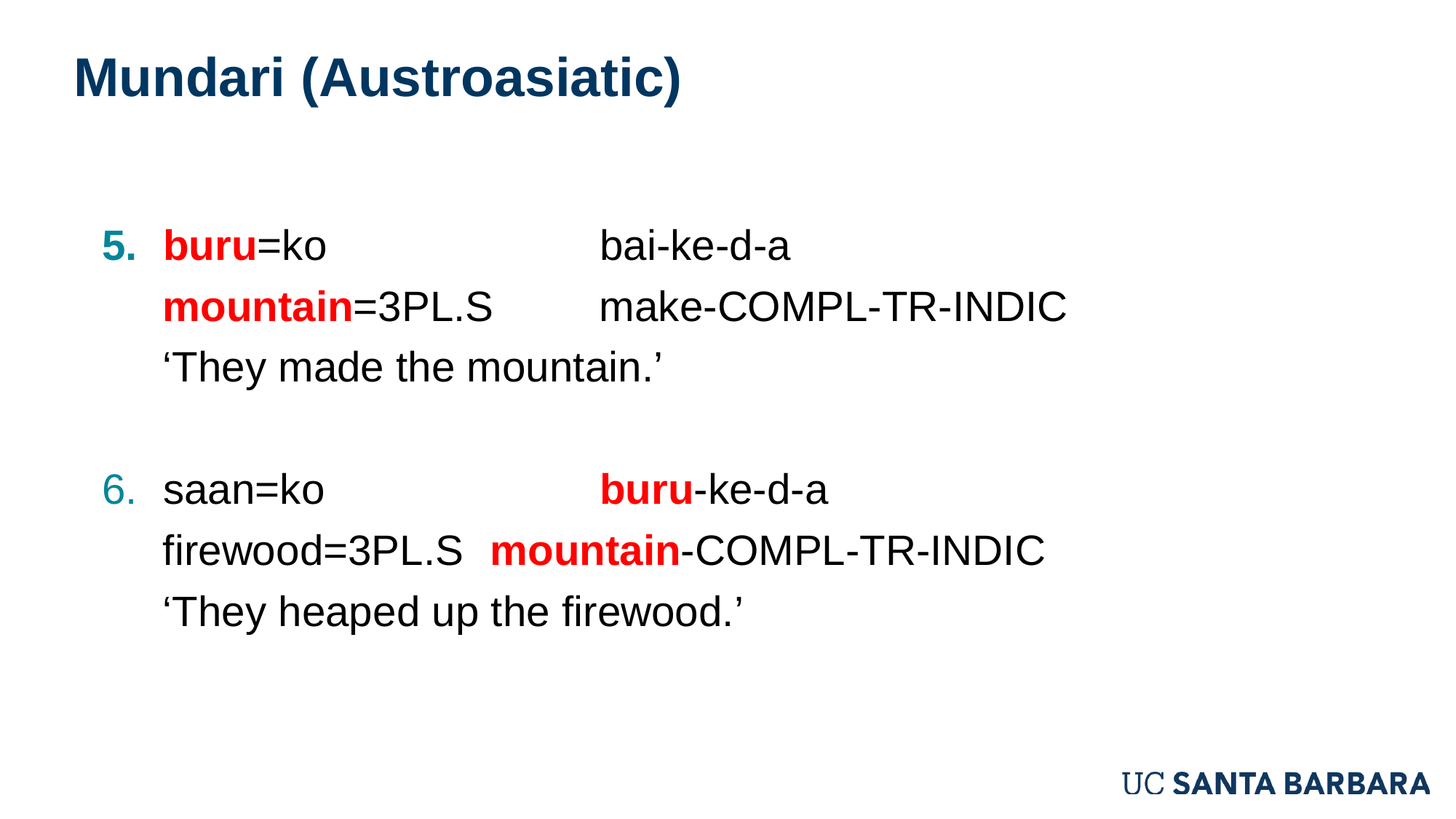

# Mundari (Austroasiatic)
buru=ko	bai-ke-d-a
mountain=3pl.s	make-compl‑tr‑indic
‘They made the mountain.’

saan=ko	buru-ke-d-a
firewood=3pl.s	mountain‑compl‑tr‑indic
‘They heaped up the firewood.’